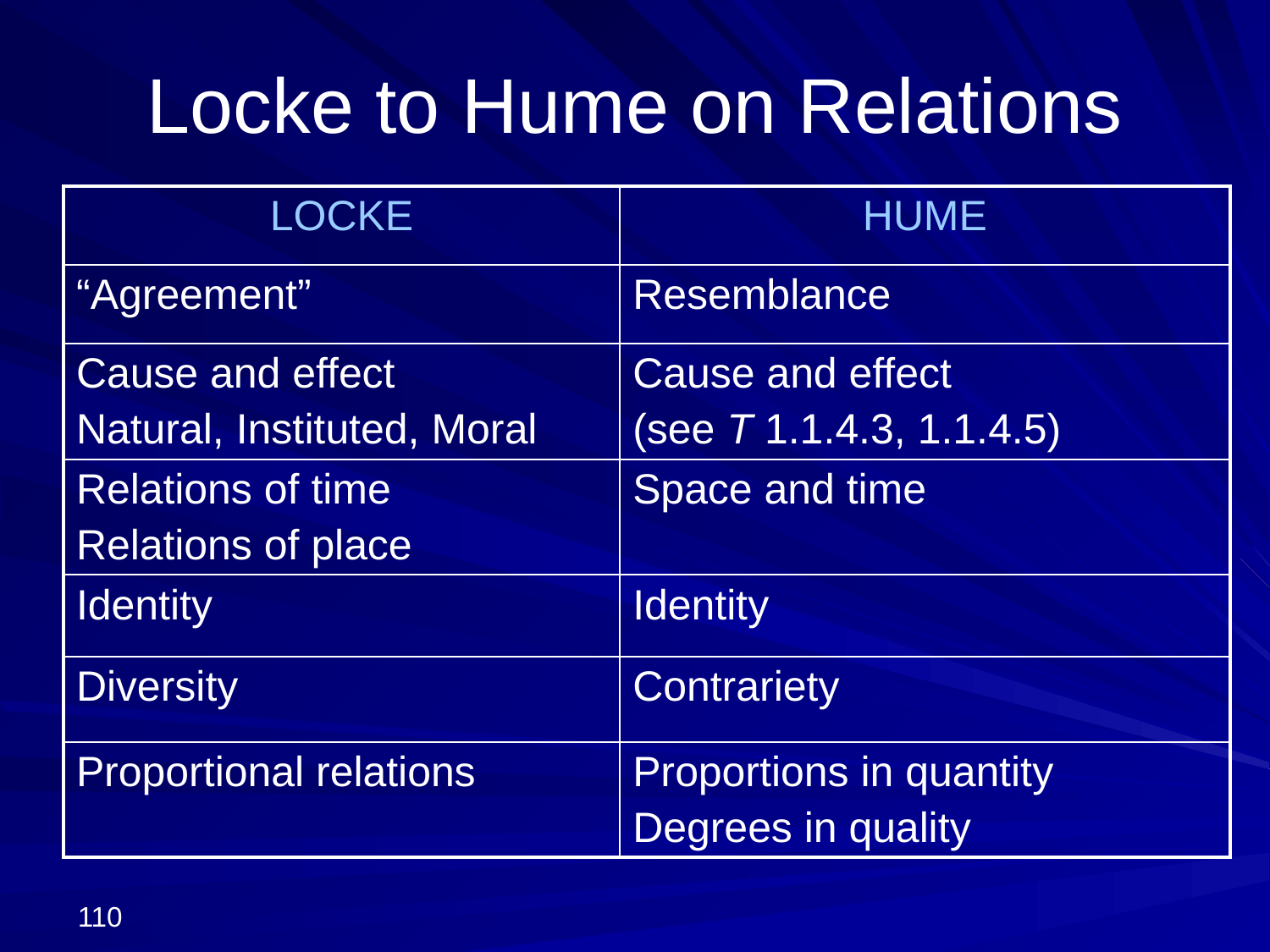

# Locke to Hume on Relations
| LOCKE | HUME |
| --- | --- |
| “Agreement” | Resemblance |
| Cause and effect Natural, Instituted, Moral | Cause and effect (see T 1.1.4.3, 1.1.4.5) |
| Relations of time Relations of place | Space and time |
| Identity | Identity |
| Diversity | Contrariety |
| Proportional relations | Proportions in quantity Degrees in quality |
110